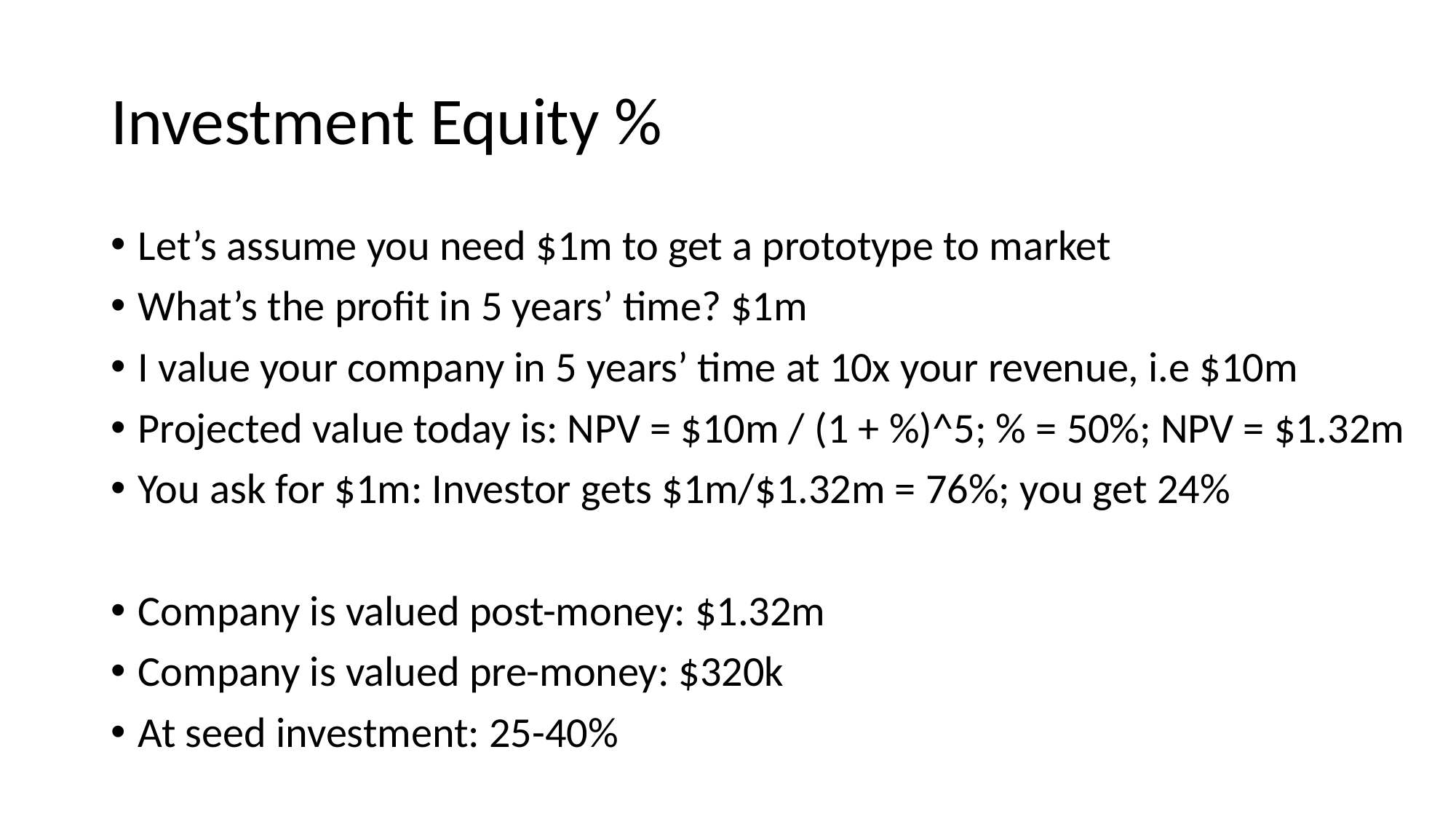

# Investment Equity %
Let’s assume you need $1m to get a prototype to market
What’s the profit in 5 years’ time? $1m
I value your company in 5 years’ time at 10x your revenue, i.e $10m
Projected value today is: NPV = $10m / (1 + %)^5; % = 50%; NPV = $1.32m
You ask for $1m: Investor gets $1m/$1.32m = 76%; you get 24%

Company is valued post-money: $1.32m
Company is valued pre-money: $320k
At seed investment: 25-40%